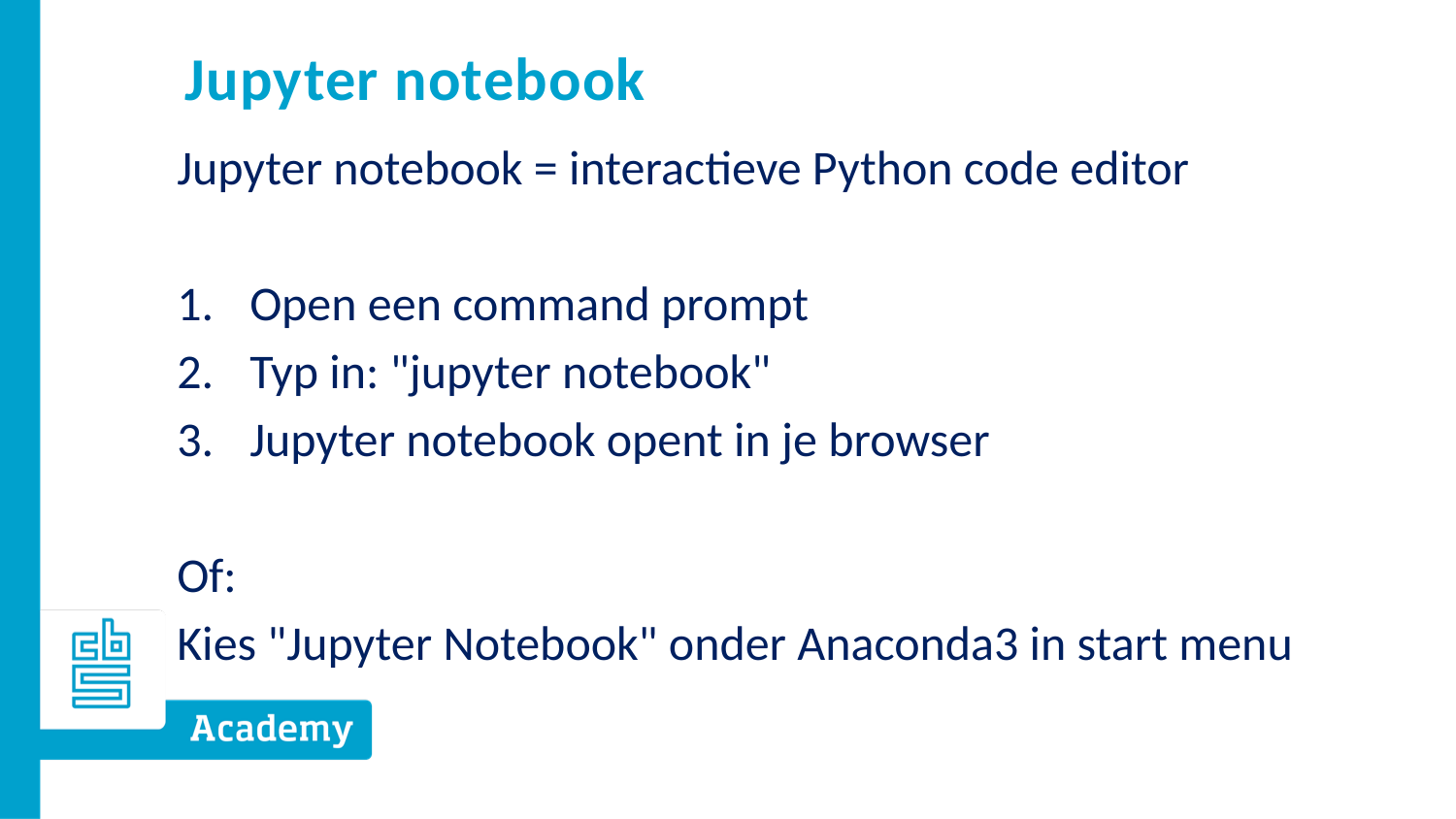

# Jupyter notebook
Jupyter notebook = interactieve Python code editor

Open een command prompt
Typ in: "jupyter notebook"
Jupyter notebook opent in je browser

Of:
Kies "Jupyter Notebook" onder Anaconda3 in start menu